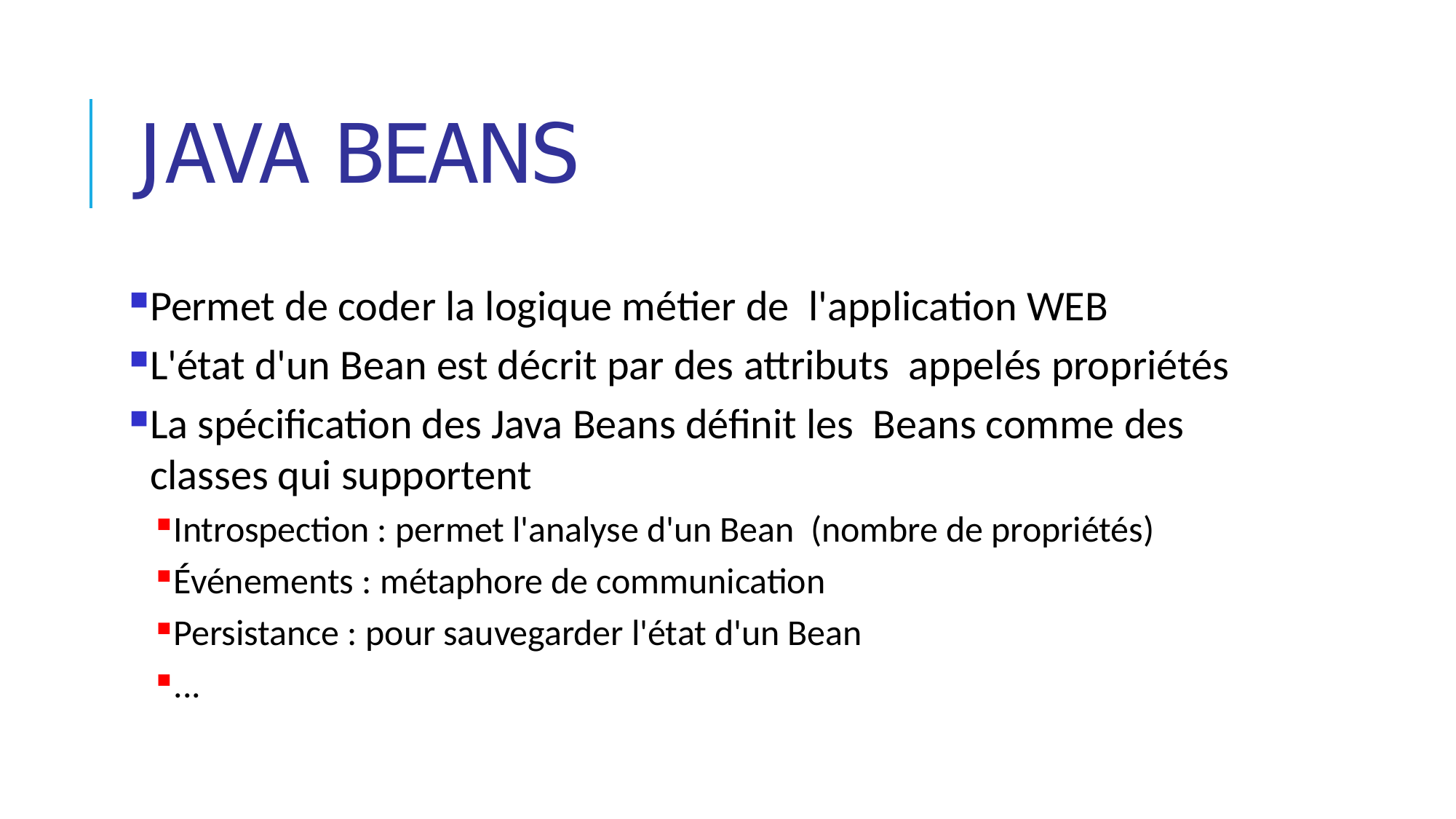

# Java Beans
Permet de coder la logique métier de  l'application WEB
L'état d'un Bean est décrit par des attributs  appelés propriétés
La spécification des Java Beans définit les  Beans comme des classes qui supportent
Introspection : permet l'analyse d'un Bean  (nombre de propriétés)
Événements : métaphore de communication
Persistance : pour sauvegarder l'état d'un Bean
...